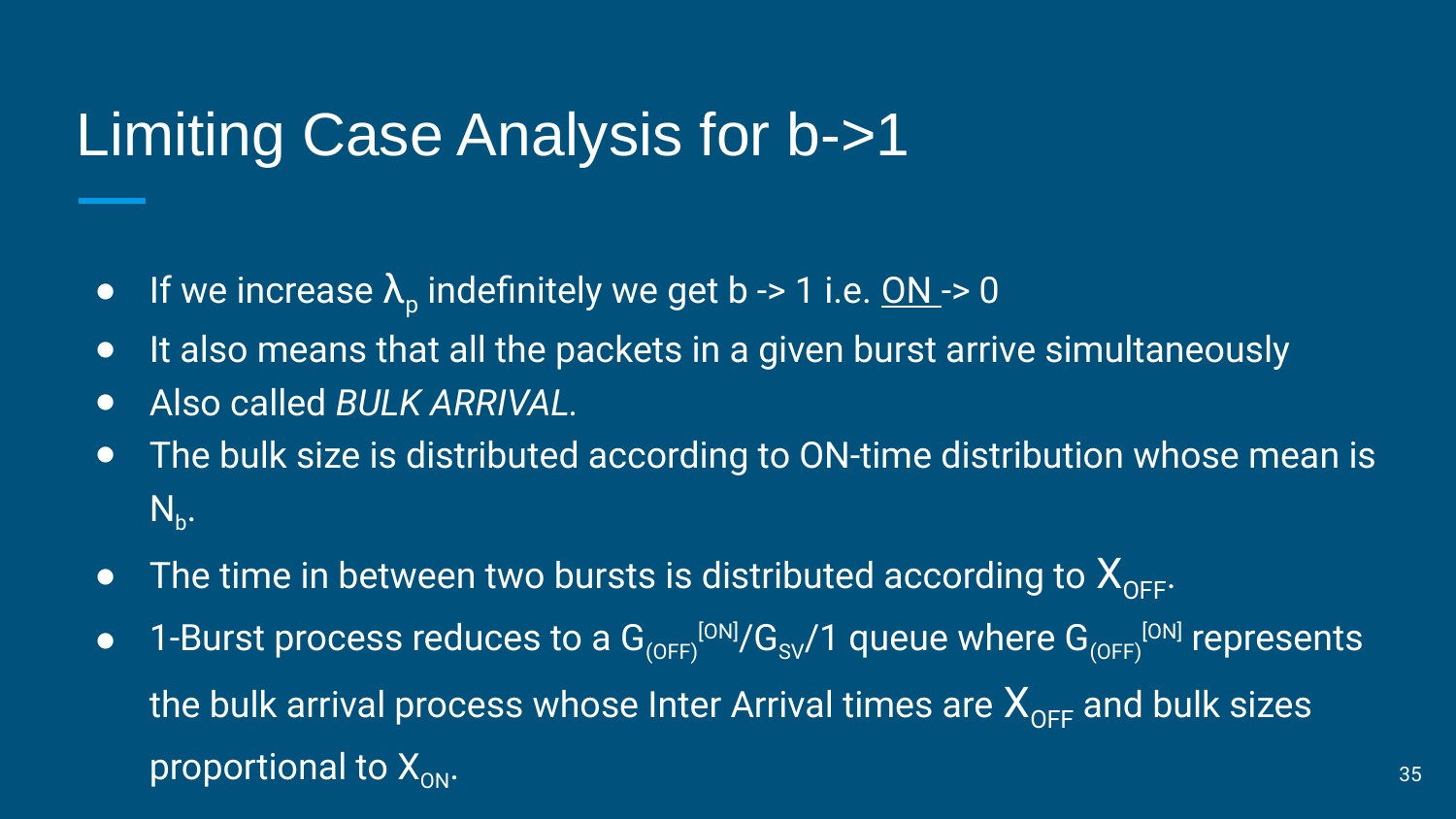

# Limiting Case Analysis for b->1
If we increase λp indefinitely we get b -> 1 i.e. ON -> 0
It also means that all the packets in a given burst arrive simultaneously
Also called BULK ARRIVAL.
The bulk size is distributed according to ON-time distribution whose mean is Nb.
The time in between two bursts is distributed according to XOFF.
1-Burst process reduces to a G(OFF)[ON]/GSV/1 queue where G(OFF)[ON] represents the bulk arrival process whose Inter Arrival times are XOFF and bulk sizes proportional to XON.

35